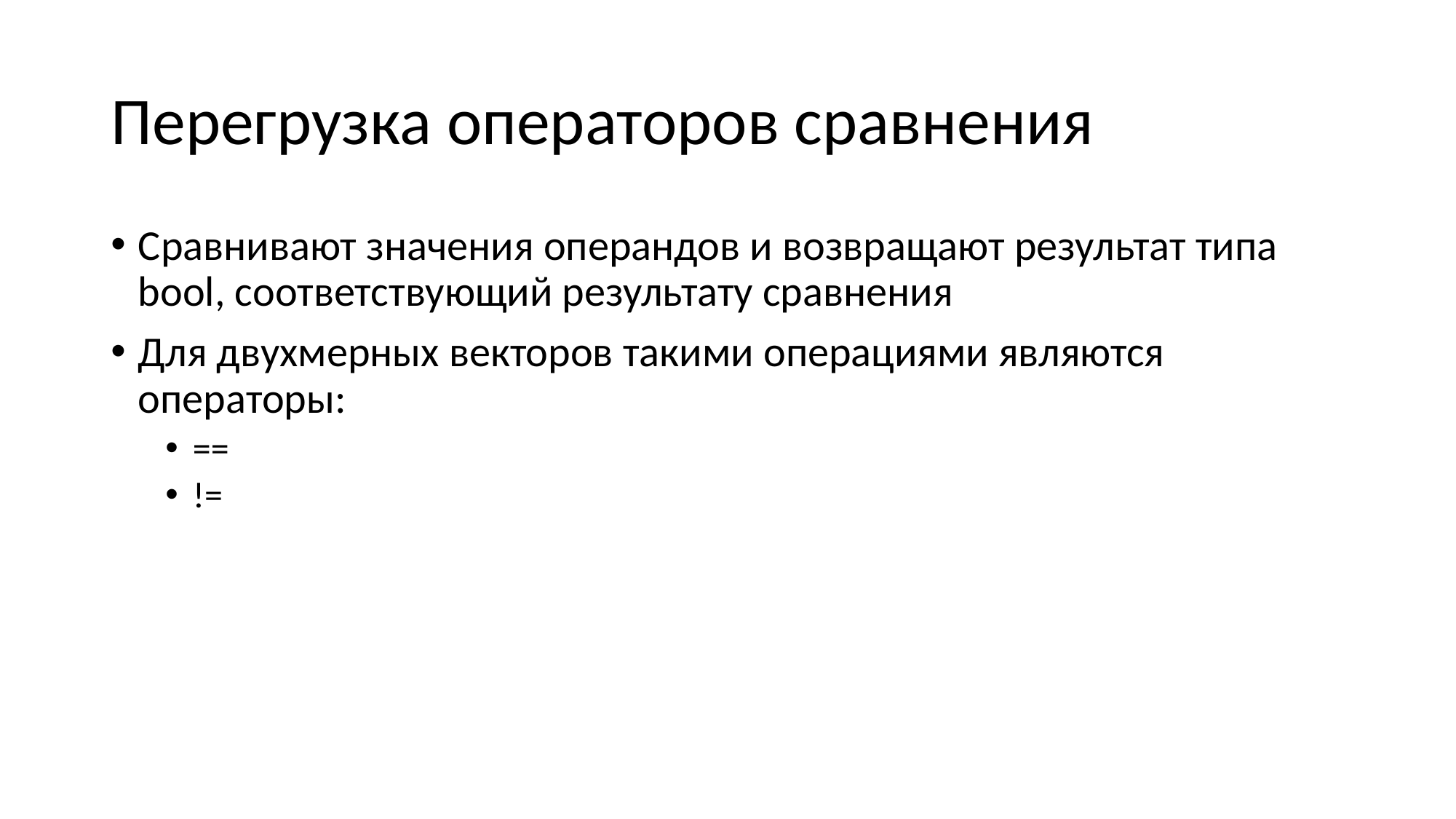

# Перегрузка операторов сравнения
Cравнивают значения операндов и возвращают результат типа bool, соответствующий результату сравнения
Для двухмерных векторов такими операциями являются операторы:
==
!=